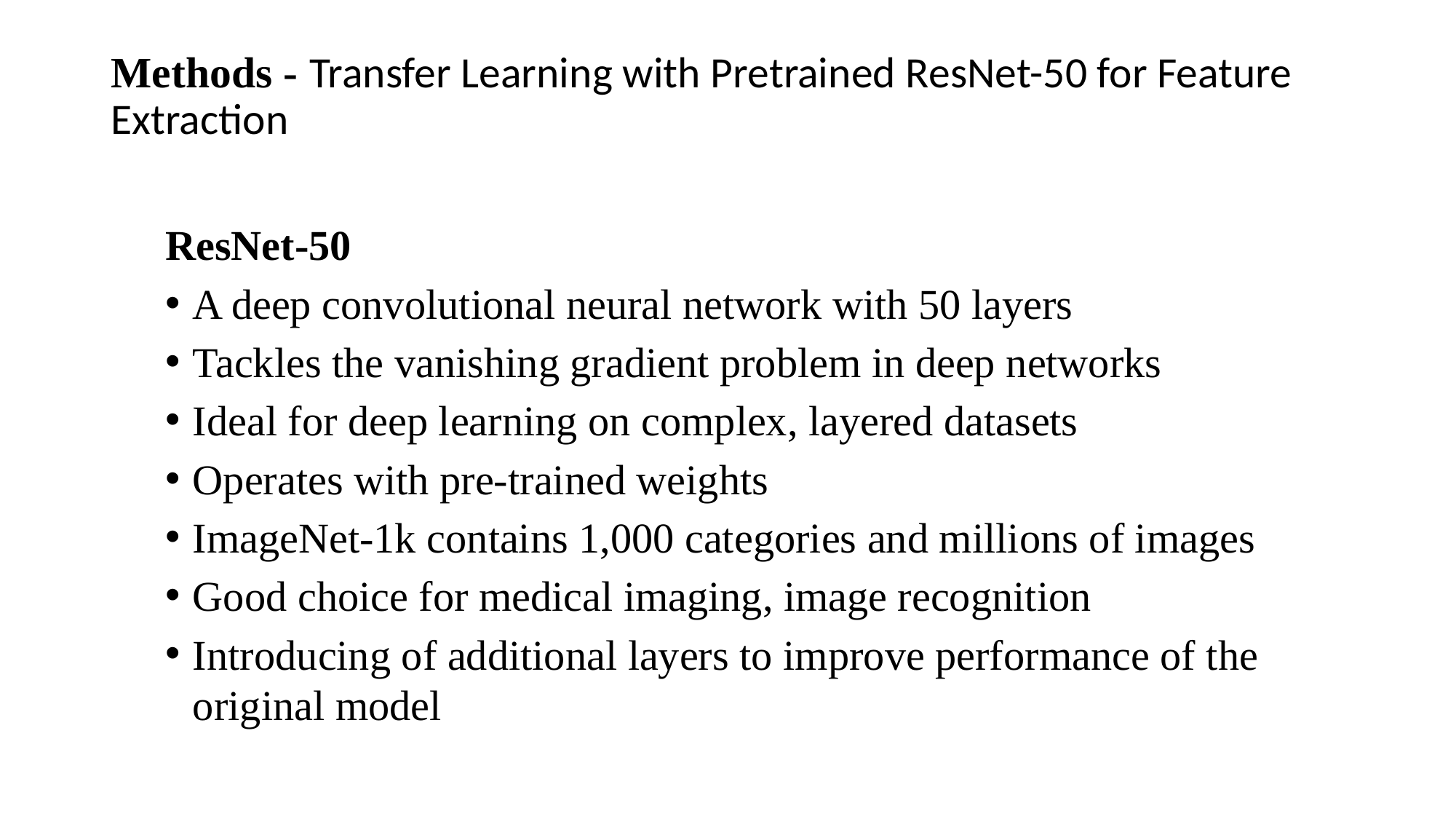

# Methods - Transfer Learning with Pretrained ResNet-50 for Feature Extraction
ResNet-50
A deep convolutional neural network with 50 layers
Tackles the vanishing gradient problem in deep networks
Ideal for deep learning on complex, layered datasets
Operates with pre-trained weights
ImageNet-1k contains 1,000 categories and millions of images
Good choice for medical imaging, image recognition
Introducing of additional layers to improve performance of the original model